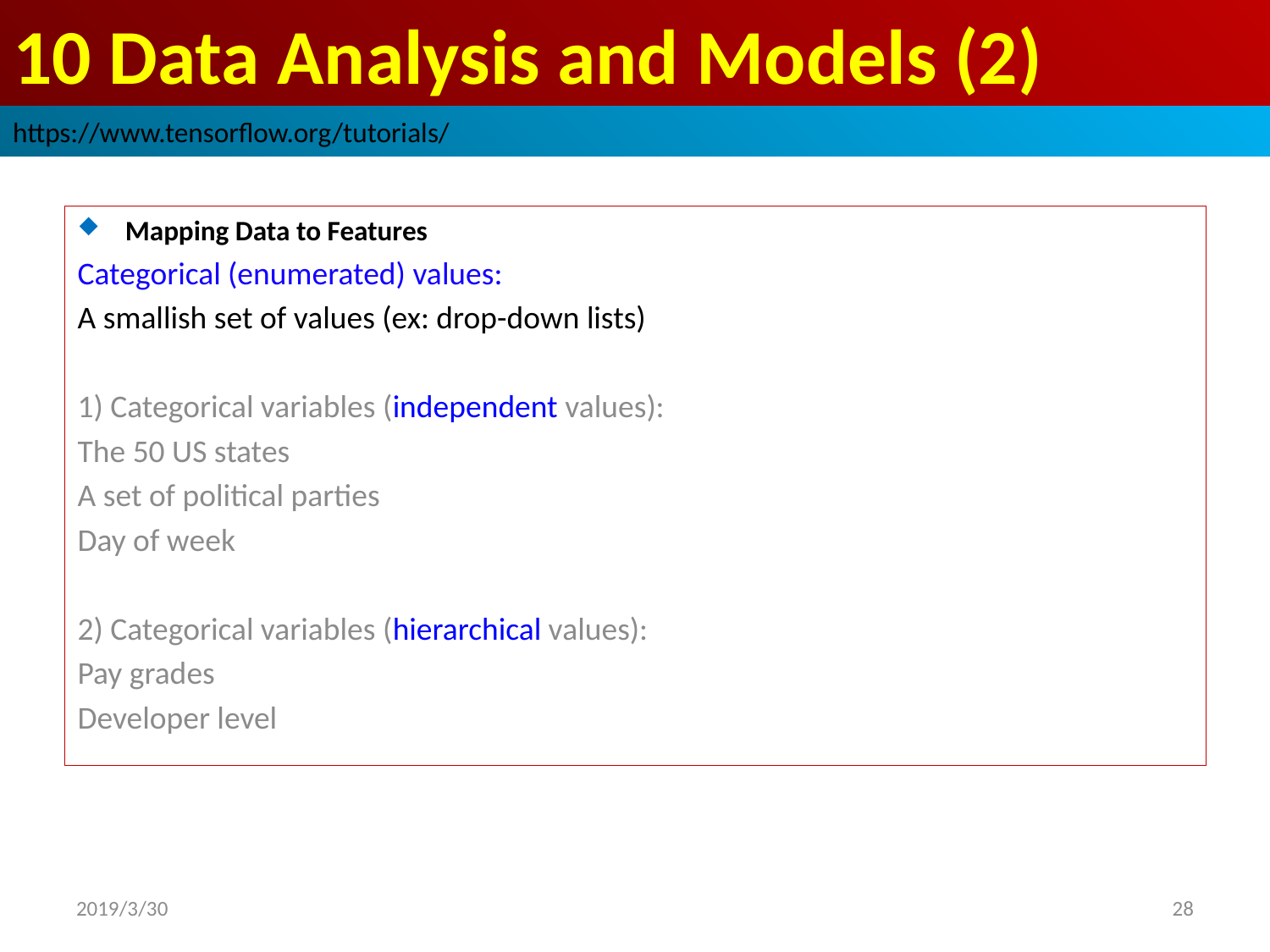

# 10 Data Analysis and Models (2)
https://www.tensorflow.org/tutorials/
Mapping Data to Features
Categorical (enumerated) values:
A smallish set of values (ex: drop-down lists)

1) Categorical variables (independent values):
The 50 US states
A set of political parties
Day of week

2) Categorical variables (hierarchical values):
Pay grades
Developer level

2019/3/30
28